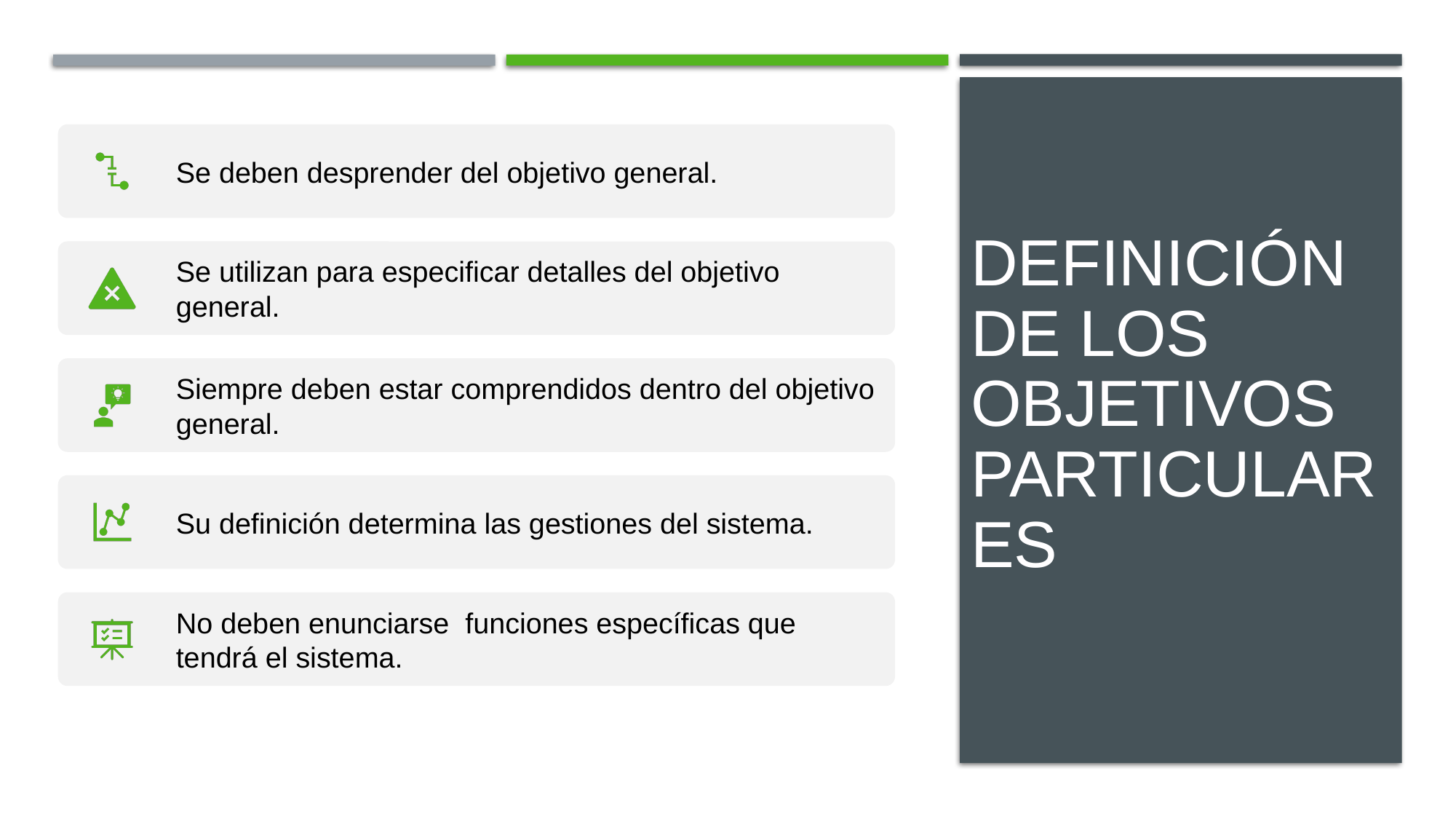

Se deben desprender del objetivo general.
Se utilizan para especificar detalles del objetivo general.
Siempre deben estar comprendidos dentro del objetivo general.
Su definición determina las gestiones del sistema.
No deben enunciarse  funciones específicas que tendrá el sistema.
# Definición de LOS objetivoS PARTICULARES